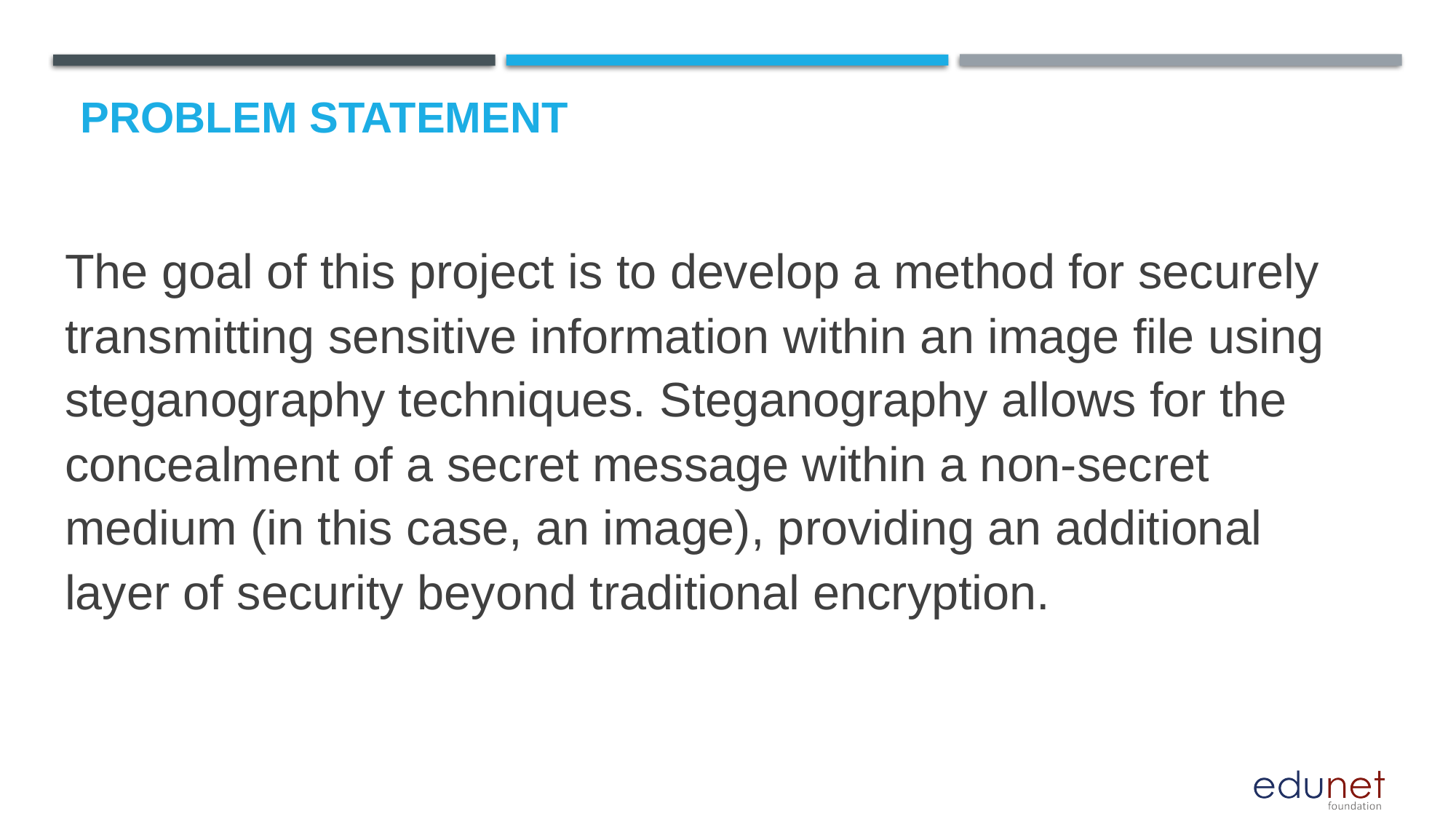

# Problem Statement
The goal of this project is to develop a method for securely transmitting sensitive information within an image file using steganography techniques. Steganography allows for the concealment of a secret message within a non-secret medium (in this case, an image), providing an additional layer of security beyond traditional encryption.